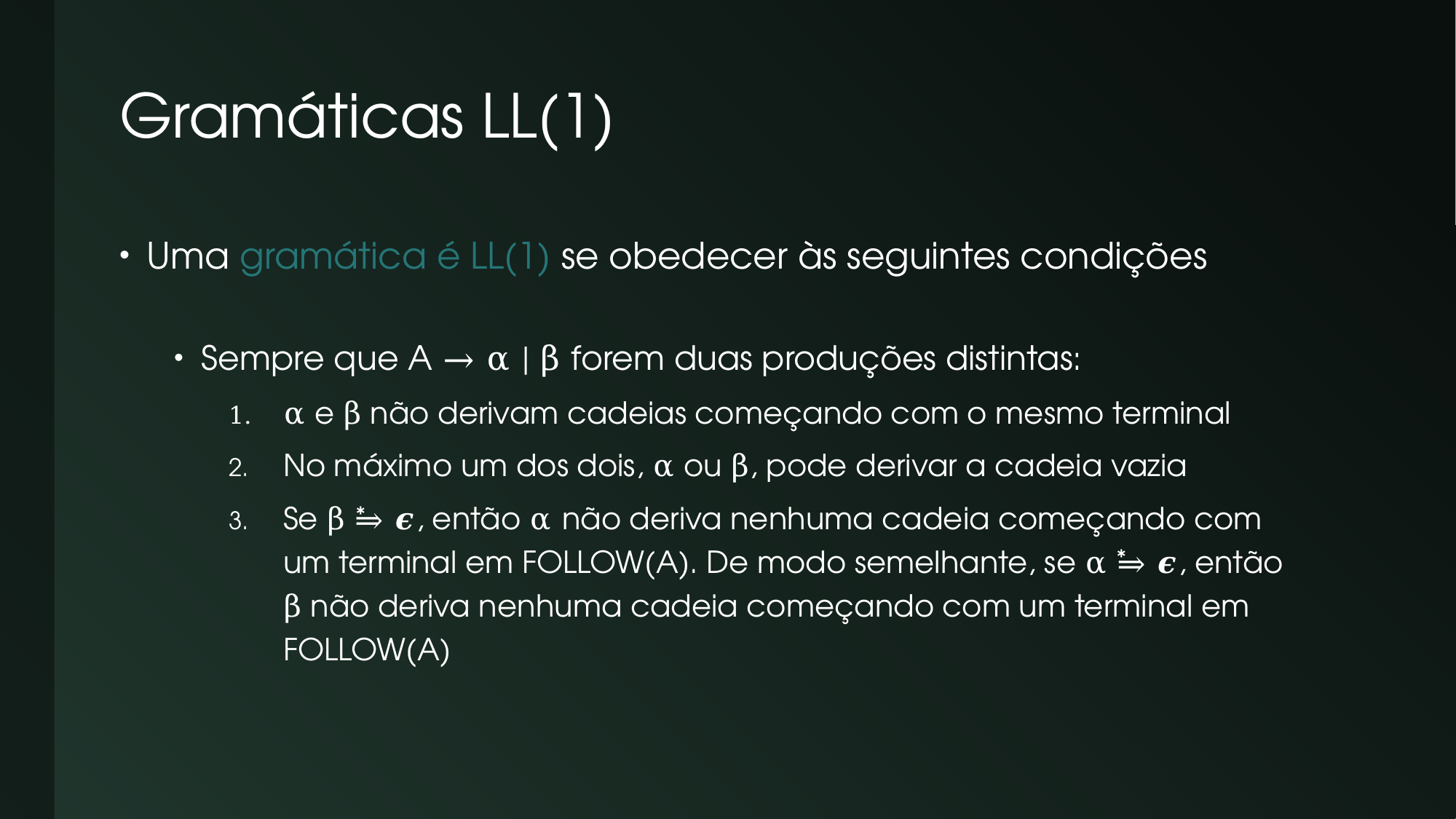

# Gramáticas LL(1)
Uma gramática é LL(1) se obedecer às seguintes condições
Sempre que A → α | β forem duas produções distintas:
α e β não derivam cadeias começando com o mesmo terminal
No máximo um dos dois, α ou β, pode derivar a cadeia vazia
Se β ⇒ 𝝐, então α não deriva nenhuma cadeia começando com
um terminal em FOLLOW(A). De modo semelhante, se α ⇒ 𝝐, então
β não deriva nenhuma cadeia começando com um terminal em
FOLLOW(A)

*
*